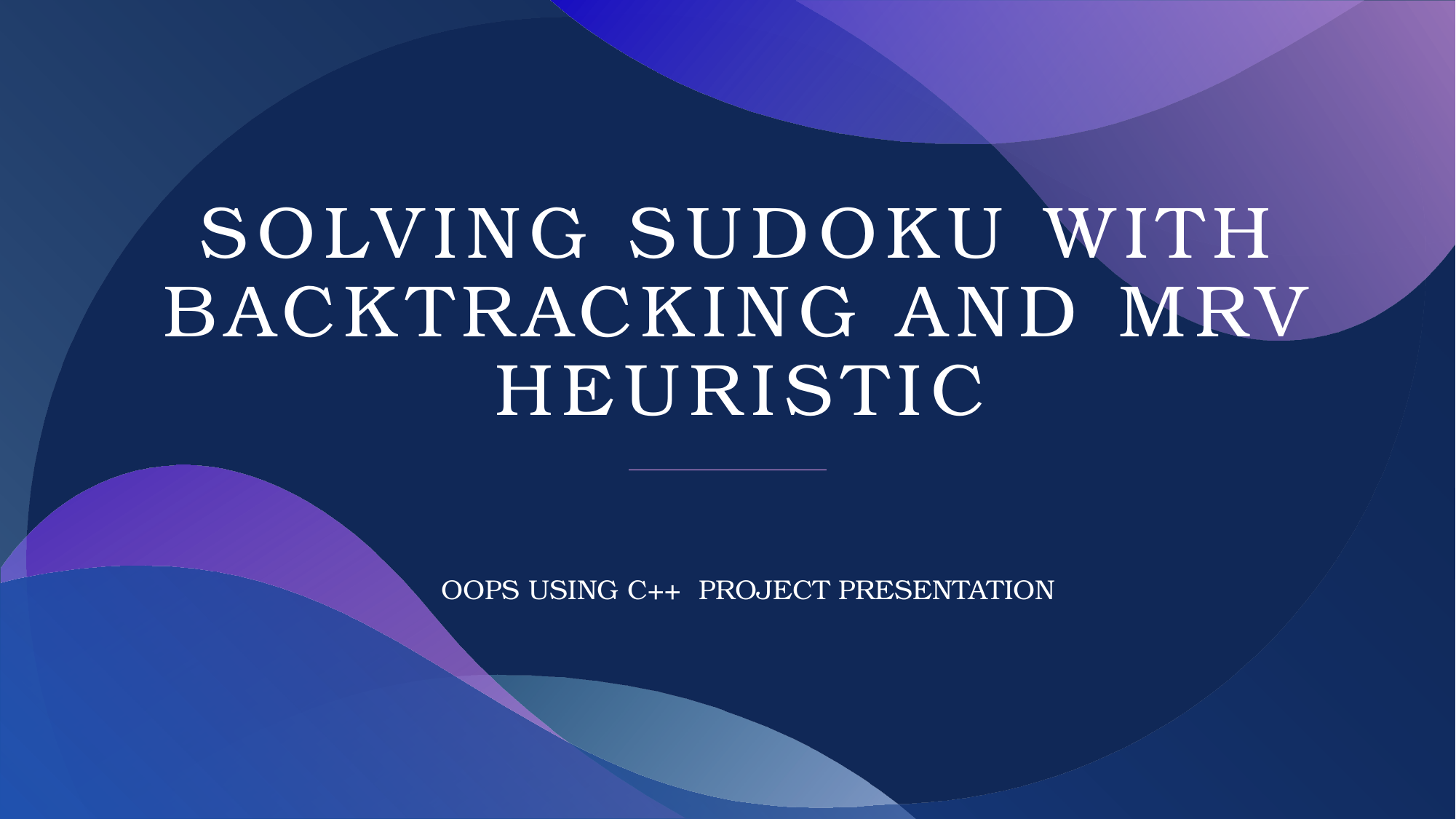

# Solving Sudoku with Backtracking and MRV Heuristic
OOPS USING C++  PROJECT PRESENTATION